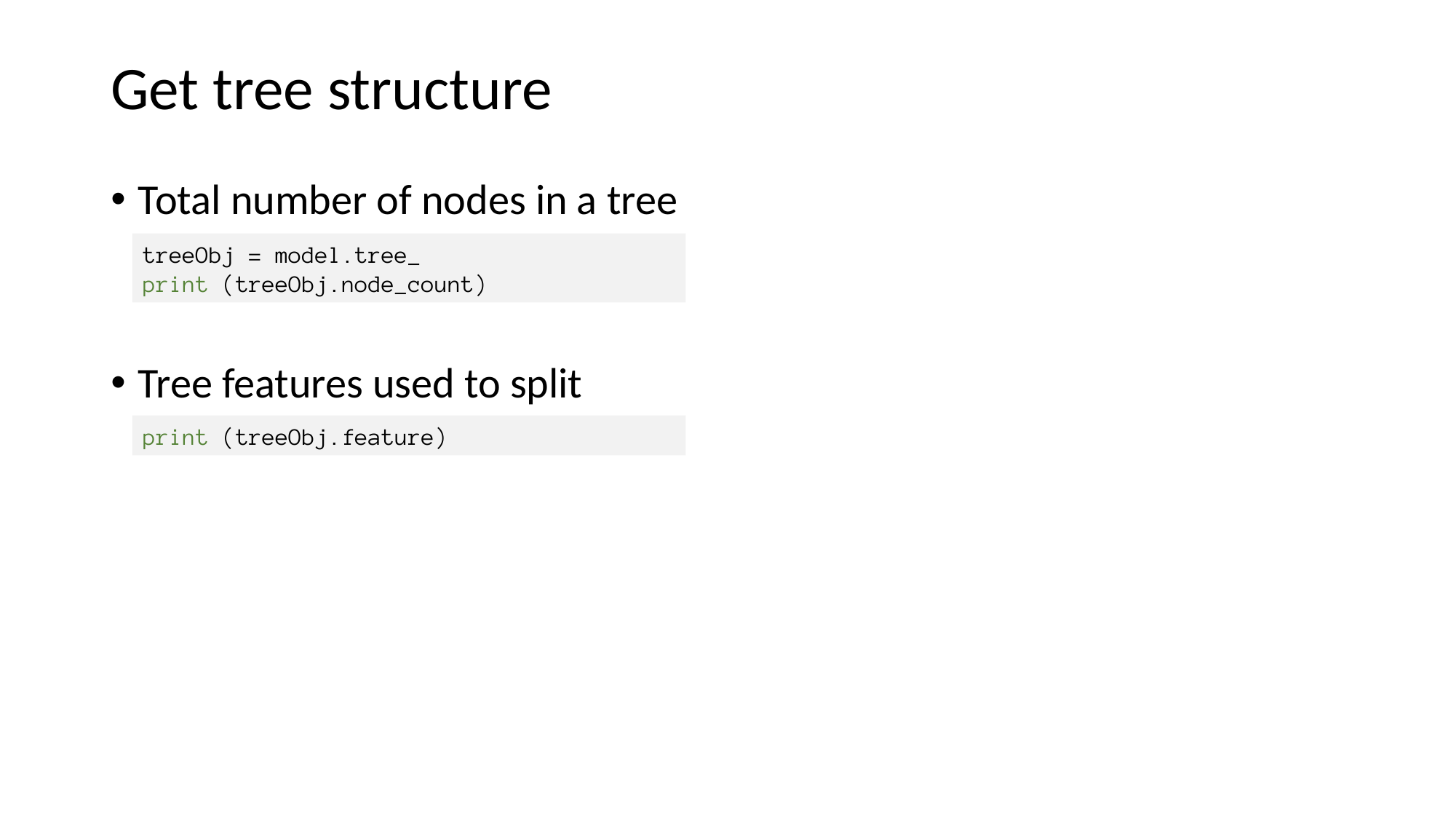

# Get tree structure
Total number of nodes in a tree

Tree features used to split
treeObj = model.tree_
print (treeObj.node_count)
print (treeObj.feature)